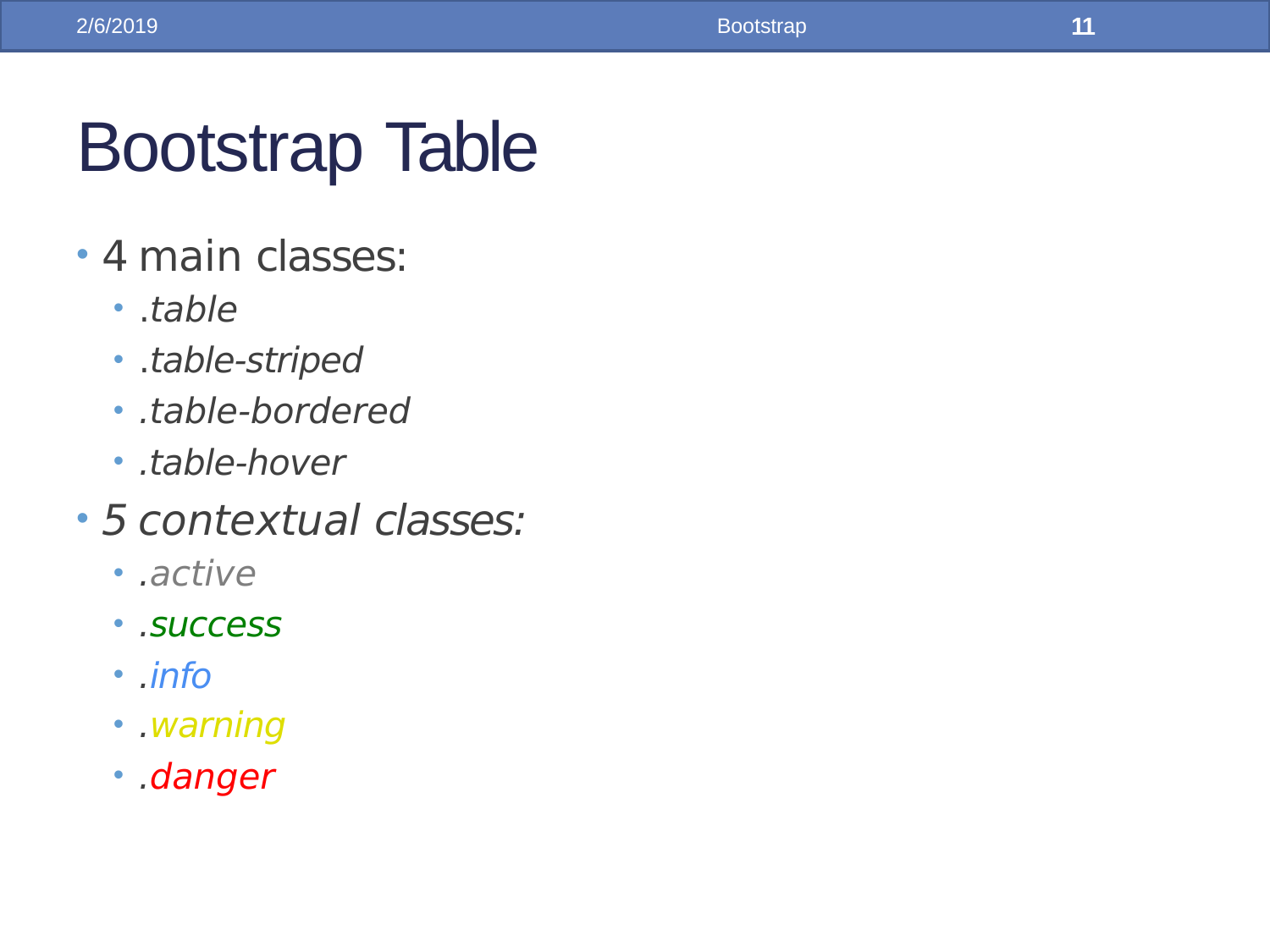

11
2/6/2019
Bootstrap
Bootstrap Table
4 main classes:
.table
.table-striped
.table-bordered
.table-hover
5 contextual classes:
.active
.success
.info
.warning
.danger